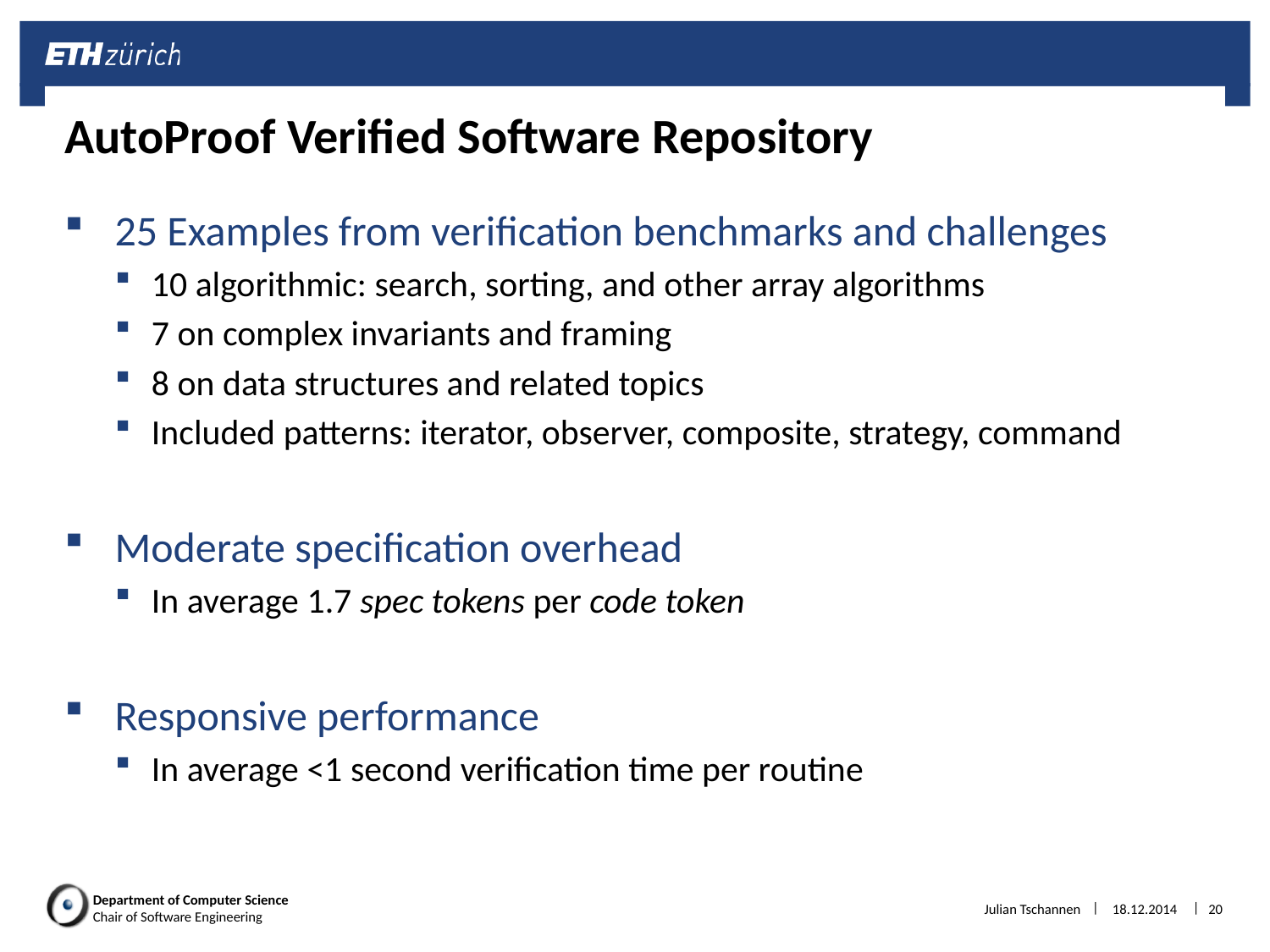

# AutoProof Verified Software Repository
25 Examples from verification benchmarks and challenges
10 algorithmic: search, sorting, and other array algorithms
7 on complex invariants and framing
8 on data structures and related topics
Included patterns: iterator, observer, composite, strategy, command

Moderate specification overhead
In average 1.7 spec tokens per code token

Responsive performance
In average <1 second verification time per routine
Julian Tschannen
18.12.2014
20